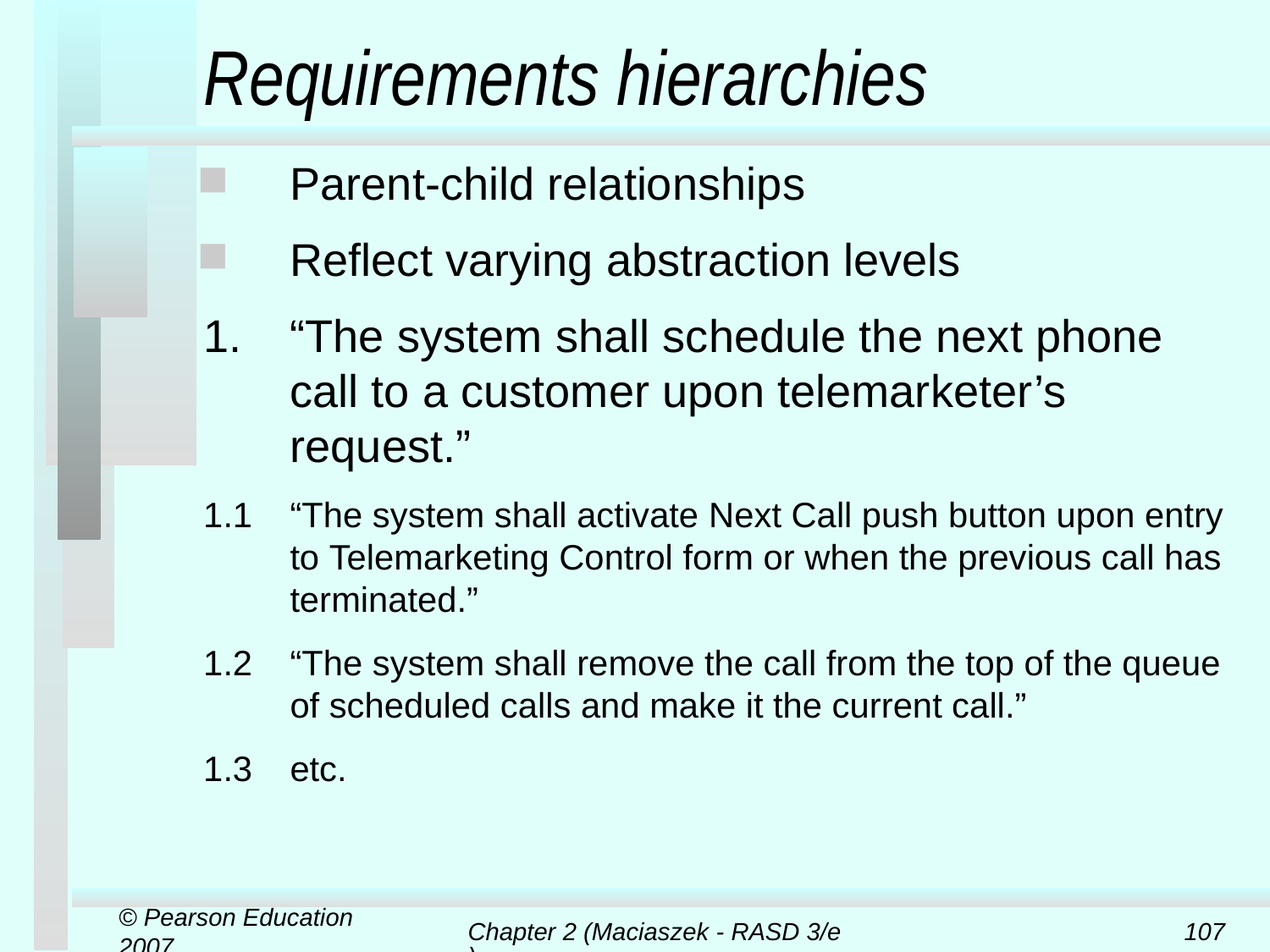

# Requirements hierarchies
Parent-child relationships
Reflect varying abstraction levels
1.	“The system shall schedule the next phone call to a customer upon telemarketer’s request.”
1.1  	“The system shall activate Next Call push button upon entry to Telemarketing Control form or when the previous call has terminated.”
1.2   	“The system shall remove the call from the top of the queue of scheduled calls and make it the current call.”
1.3  	etc.
© Pearson Education 2007
Chapter 2 (Maciaszek - RASD 3/e)
107